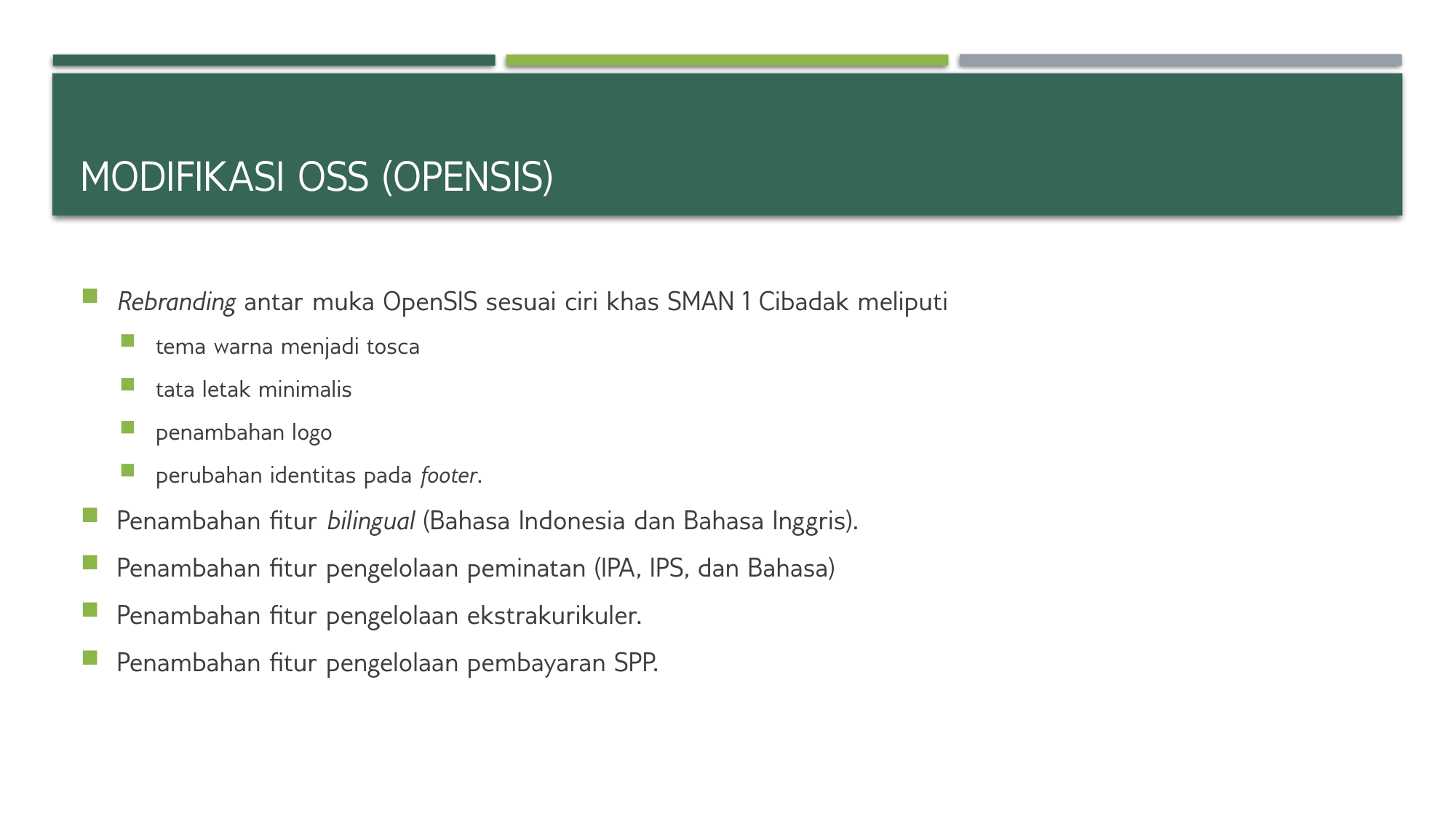

# Modifikasi OSS (OpenSIS)
Rebranding antar muka OpenSIS sesuai ciri khas SMAN 1 Cibadak meliputi
tema warna menjadi tosca
tata letak minimalis
penambahan logo
perubahan identitas pada footer.
Penambahan fitur bilingual (Bahasa Indonesia dan Bahasa Inggris).
Penambahan fitur pengelolaan peminatan (IPA, IPS, dan Bahasa)
Penambahan fitur pengelolaan ekstrakurikuler.
Penambahan fitur pengelolaan pembayaran SPP.